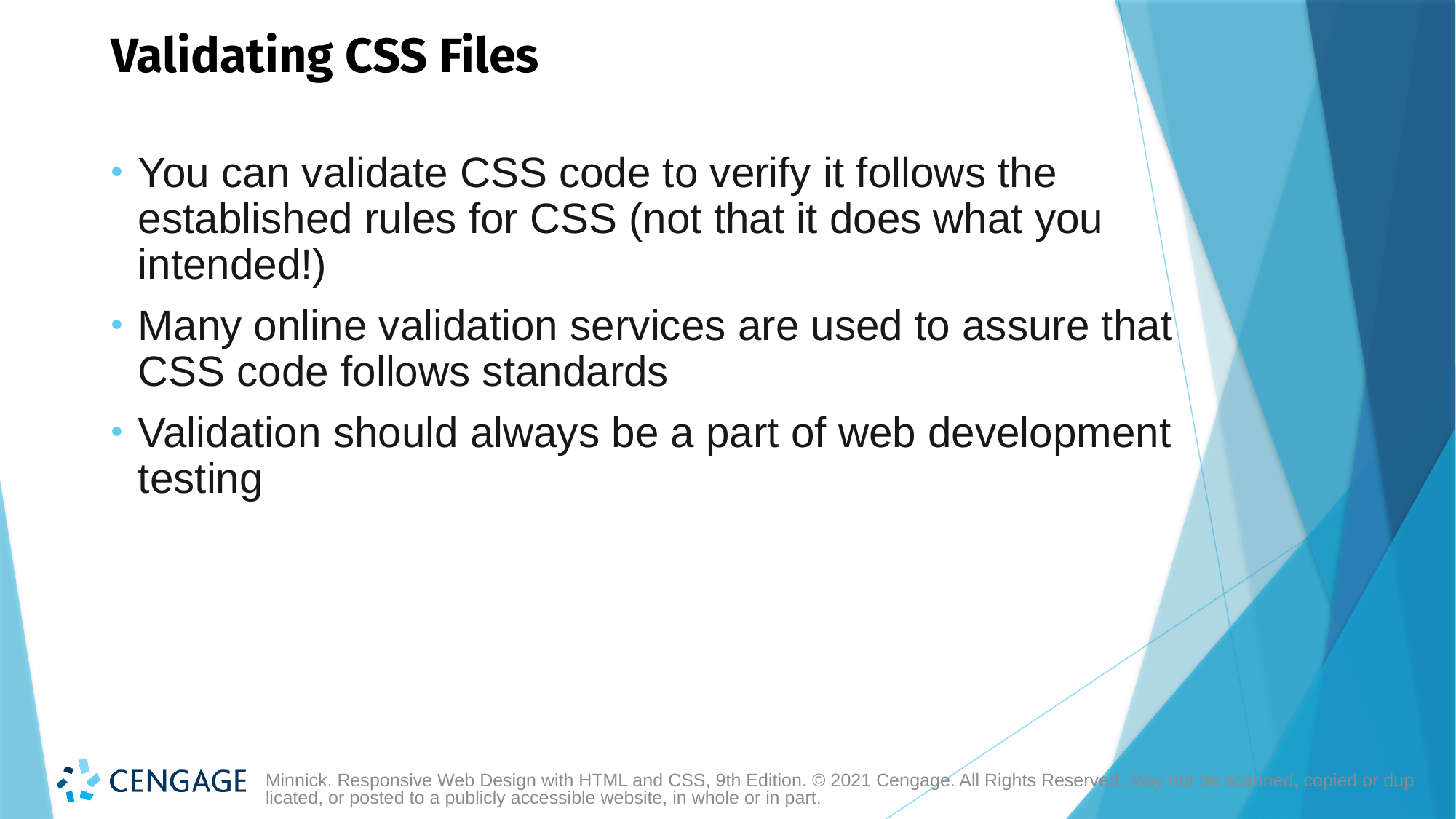

# Validating CSS Files
You can validate CSS code to verify it follows the established rules for CSS (not that it does what you intended!)
Many online validation services are used to assure that CSS code follows standards
Validation should always be a part of web development testing
Minnick. Responsive Web Design with HTML and CSS, 9th Edition. © 2021 Cengage. All Rights Reserved. May not be scanned, copied or duplicated, or posted to a publicly accessible website, in whole or in part.